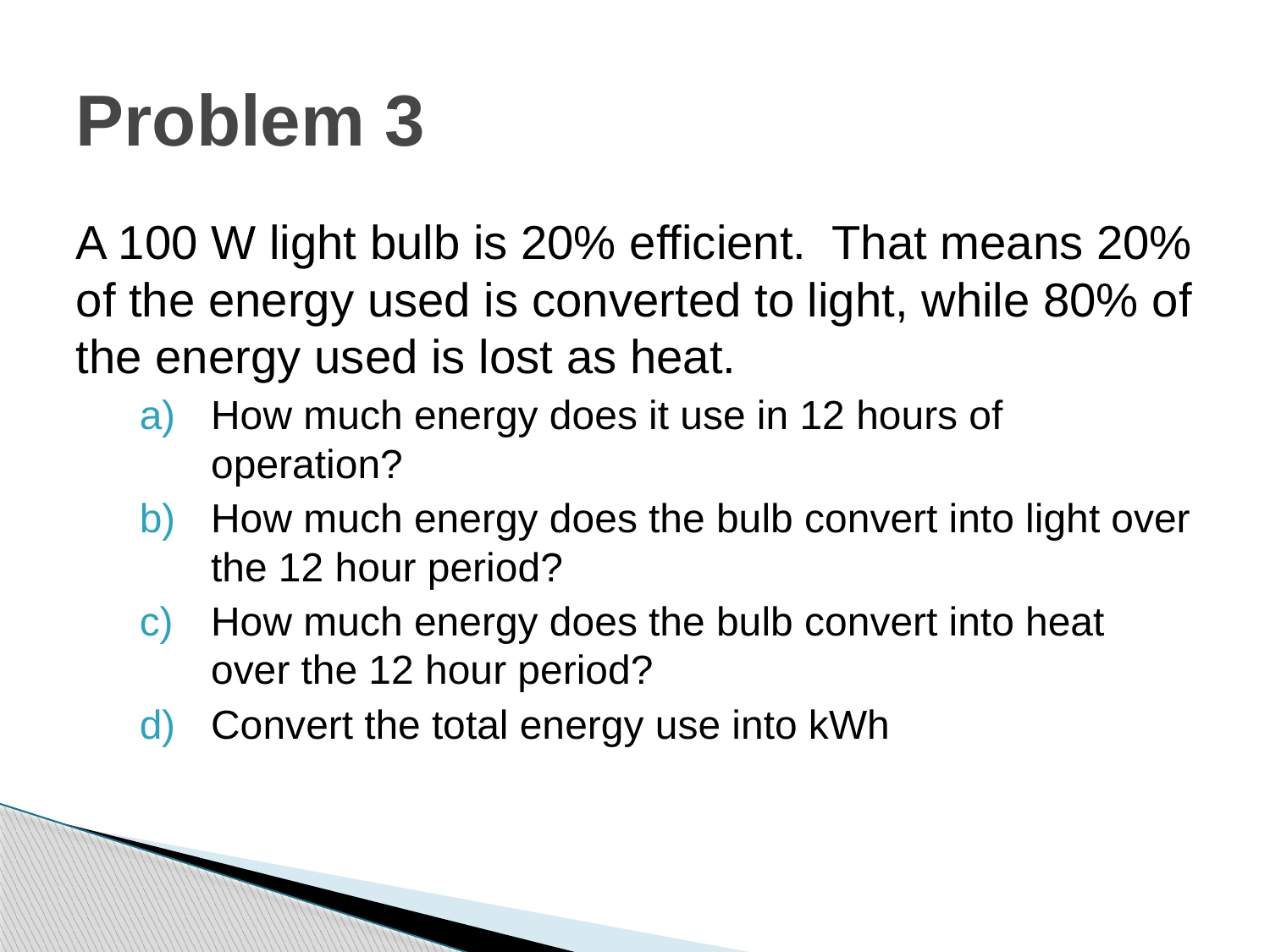

# Problem 3
A 100 W light bulb is 20% efficient.  That means 20% of the energy used is converted to light, while 80% of the energy used is lost as heat.
How much energy does it use in 12 hours of operation?
How much energy does the bulb convert into light over the 12 hour period?
How much energy does the bulb convert into heat over the 12 hour period?
Convert the total energy use into kWh